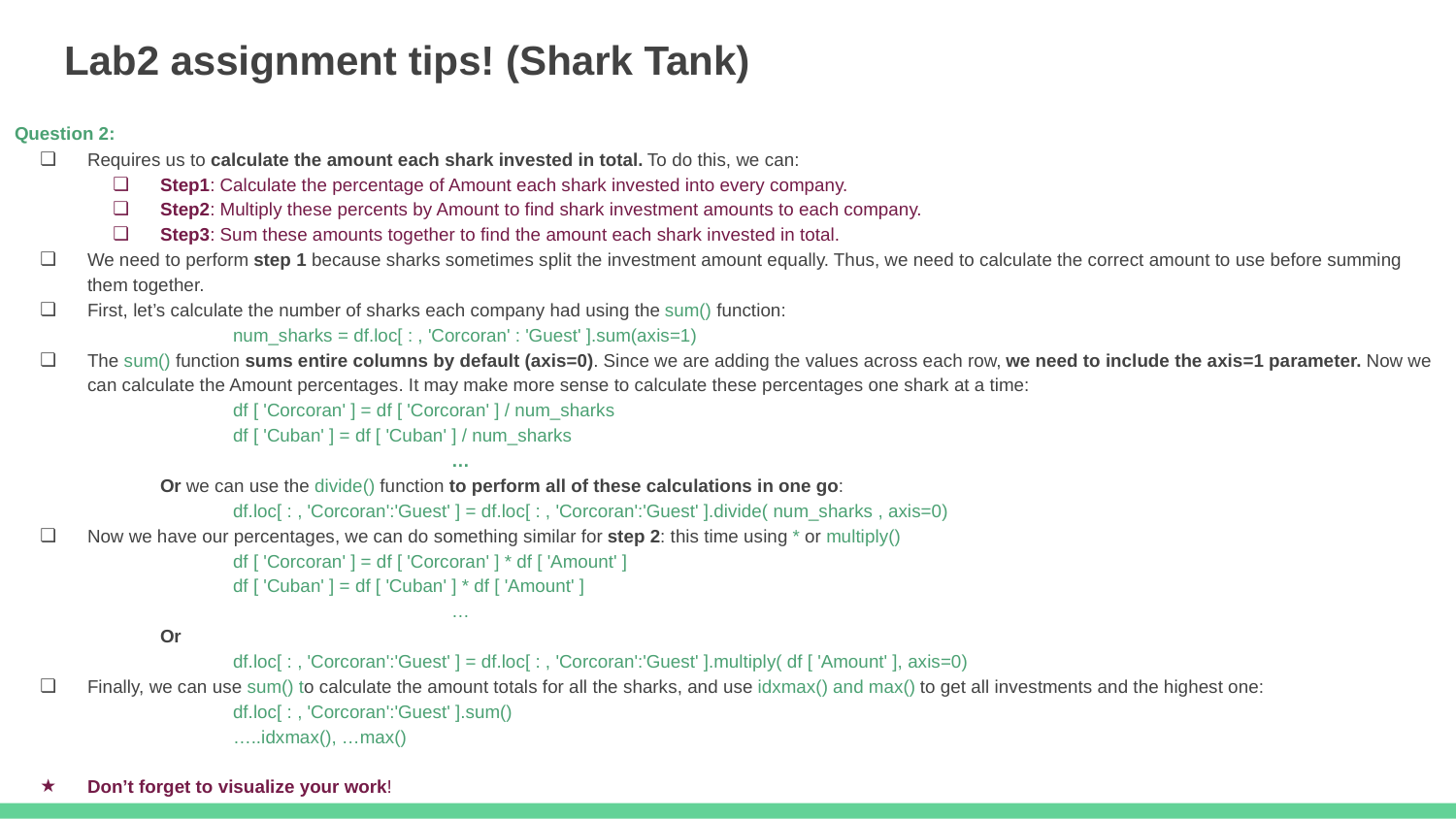

# Lab2 assignment tips! (Shark Tank)
Question 2:
Requires us to calculate the amount each shark invested in total. To do this, we can:
Step1: Calculate the percentage of Amount each shark invested into every company.
Step2: Multiply these percents by Amount to find shark investment amounts to each company.
Step3: Sum these amounts together to find the amount each shark invested in total.
We need to perform step 1 because sharks sometimes split the investment amount equally. Thus, we need to calculate the correct amount to use before summing them together.
First, let’s calculate the number of sharks each company had using the sum() function:
num_sharks = df.loc[ : , 'Corcoran' : 'Guest' ].sum(axis=1)
The sum() function sums entire columns by default (axis=0). Since we are adding the values across each row, we need to include the axis=1 parameter. Now we can calculate the Amount percentages. It may make more sense to calculate these percentages one shark at a time:
df [ 'Corcoran' ] = df [ 'Corcoran' ] / num_sharks
df [ 'Cuban' ] = df [ 'Cuban' ] / num_sharks
…
Or we can use the divide() function to perform all of these calculations in one go:
df.loc[ : , 'Corcoran':'Guest' ] = df.loc[ : , 'Corcoran':'Guest' ].divide( num_sharks , axis=0)
Now we have our percentages, we can do something similar for step 2: this time using * or multiply()
df [ 'Corcoran' ] = df [ 'Corcoran' ] * df [ 'Amount' ]
df [ 'Cuban' ] = df [ 'Cuban' ] * df [ 'Amount' ]
…
Or
df.loc[ : , 'Corcoran':'Guest' ] = df.loc[ : , 'Corcoran':'Guest' ].multiply( df [ 'Amount' ], axis=0)
Finally, we can use sum() to calculate the amount totals for all the sharks, and use idxmax() and max() to get all investments and the highest one:
df.loc[ : , 'Corcoran':'Guest' ].sum()
…..idxmax(), …max()

Don’t forget to visualize your work!